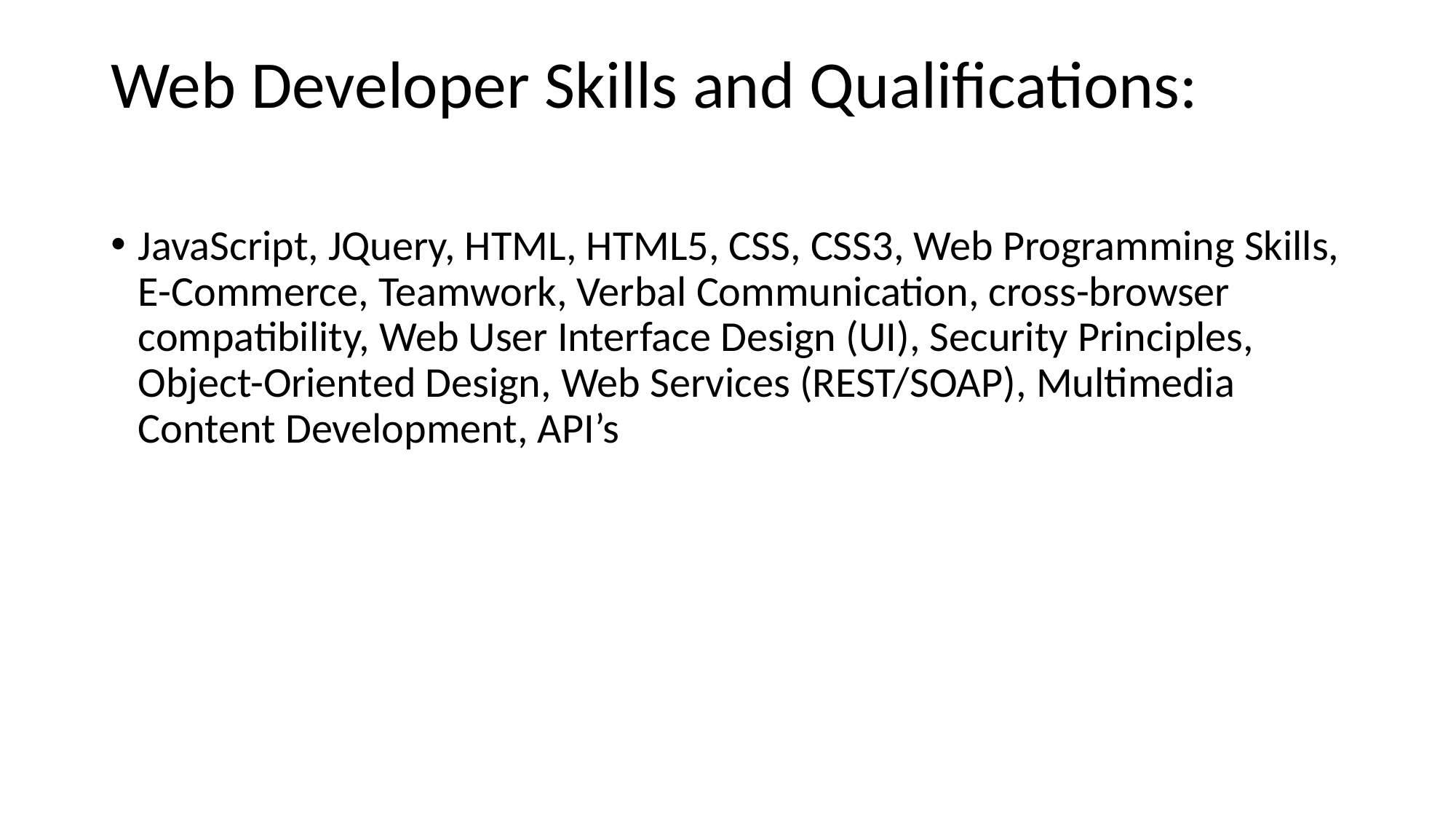

# Web Developer Skills and Qualifications:

JavaScript, JQuery, HTML, HTML5, CSS, CSS3, Web Programming Skills, E-Commerce, Teamwork, Verbal Communication, cross-browser compatibility, Web User Interface Design (UI), Security Principles, Object-Oriented Design, Web Services (REST/SOAP), Multimedia Content Development, API’s